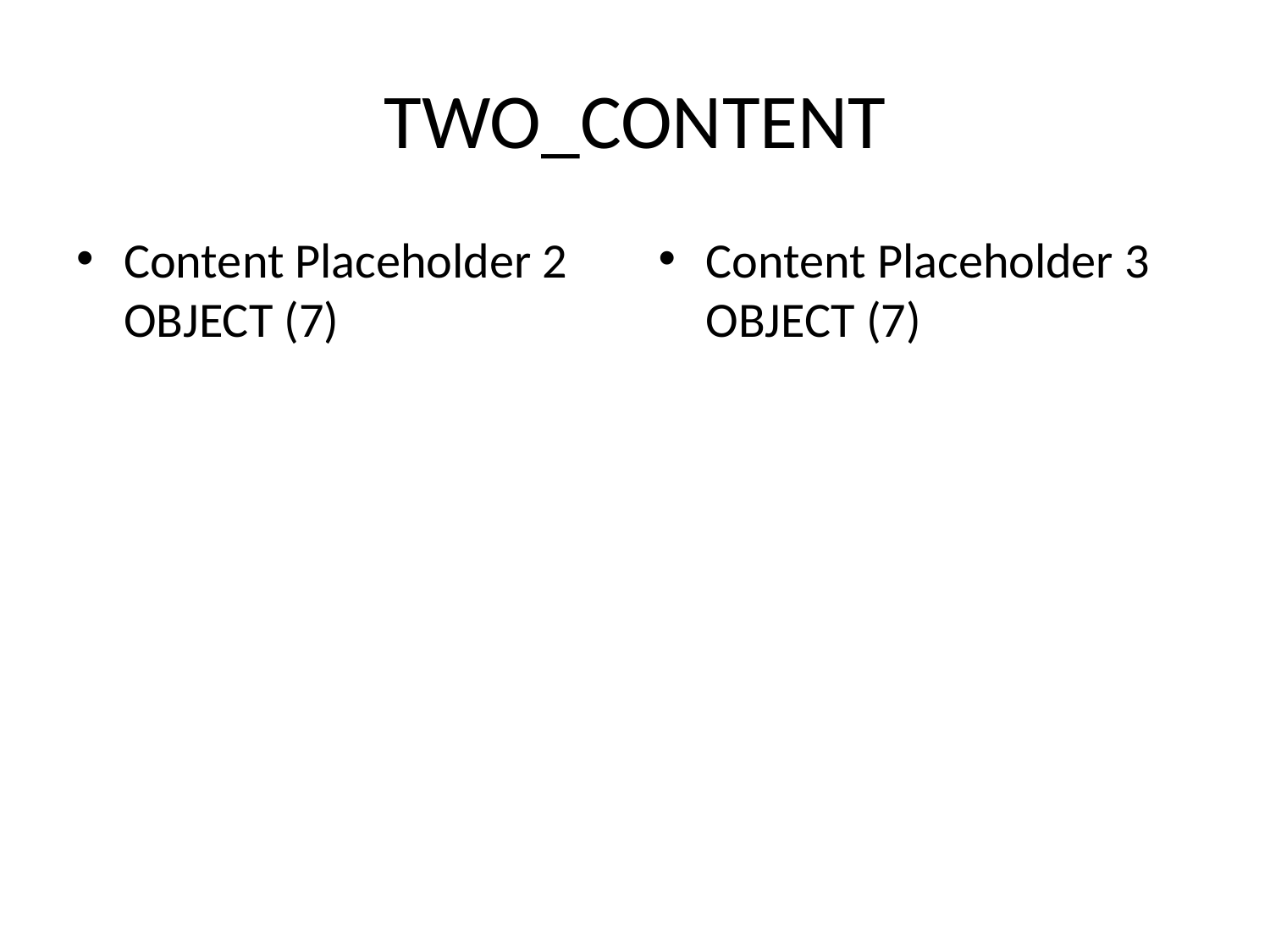

# TWO_CONTENT
Content Placeholder 2 OBJECT (7)
Content Placeholder 3 OBJECT (7)